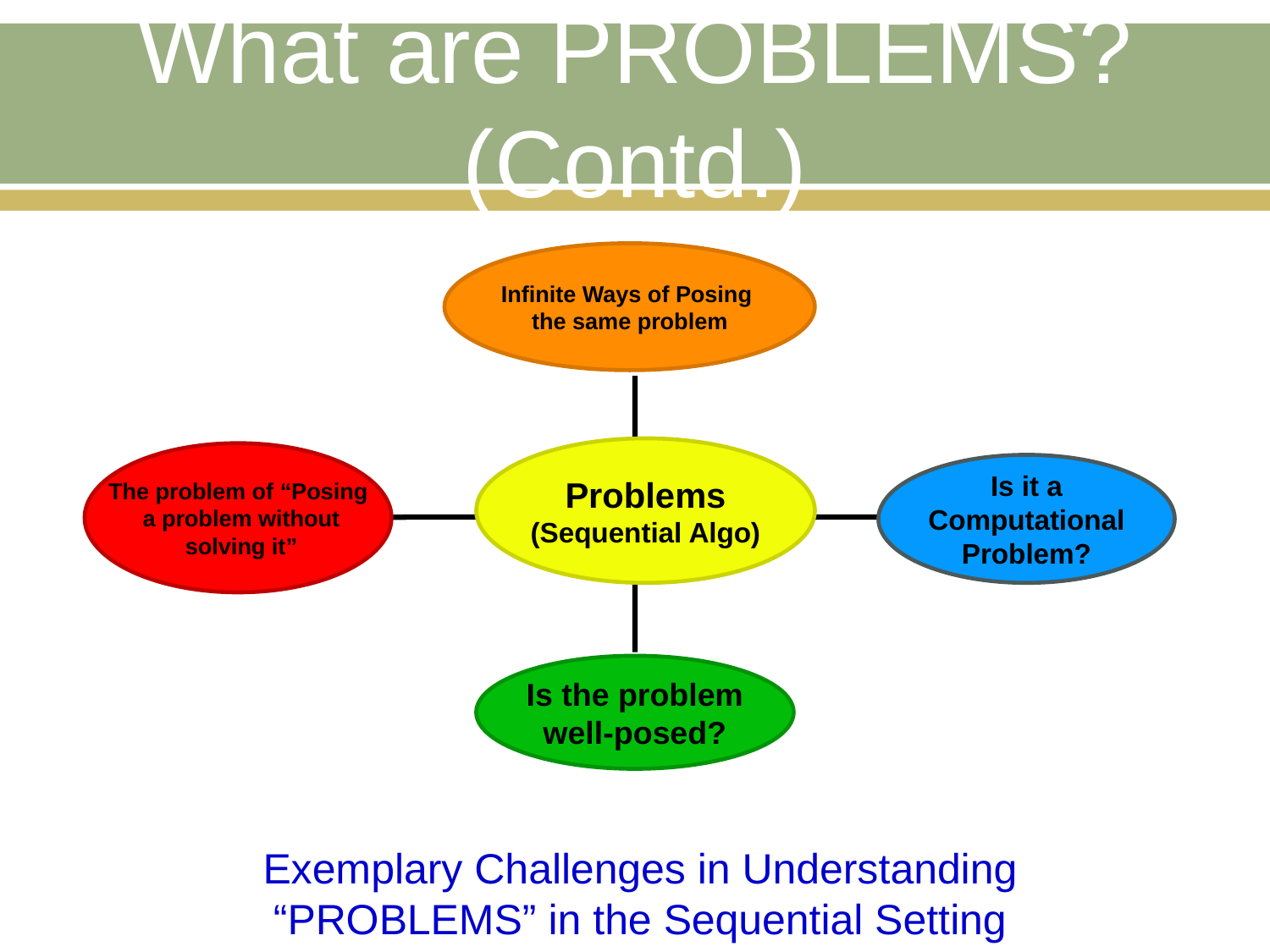

# What are PROBLEMS? (Contd.)
Infinite Ways of Posing
the same problem

Problems
(Sequential Algo)
The problem of “Posing
 a problem without
 solving it”
Is it a
Computational
Problem?

 Is the problem
well-posed?
Exemplary Challenges in Understanding “PROBLEMS” in the Sequential Setting